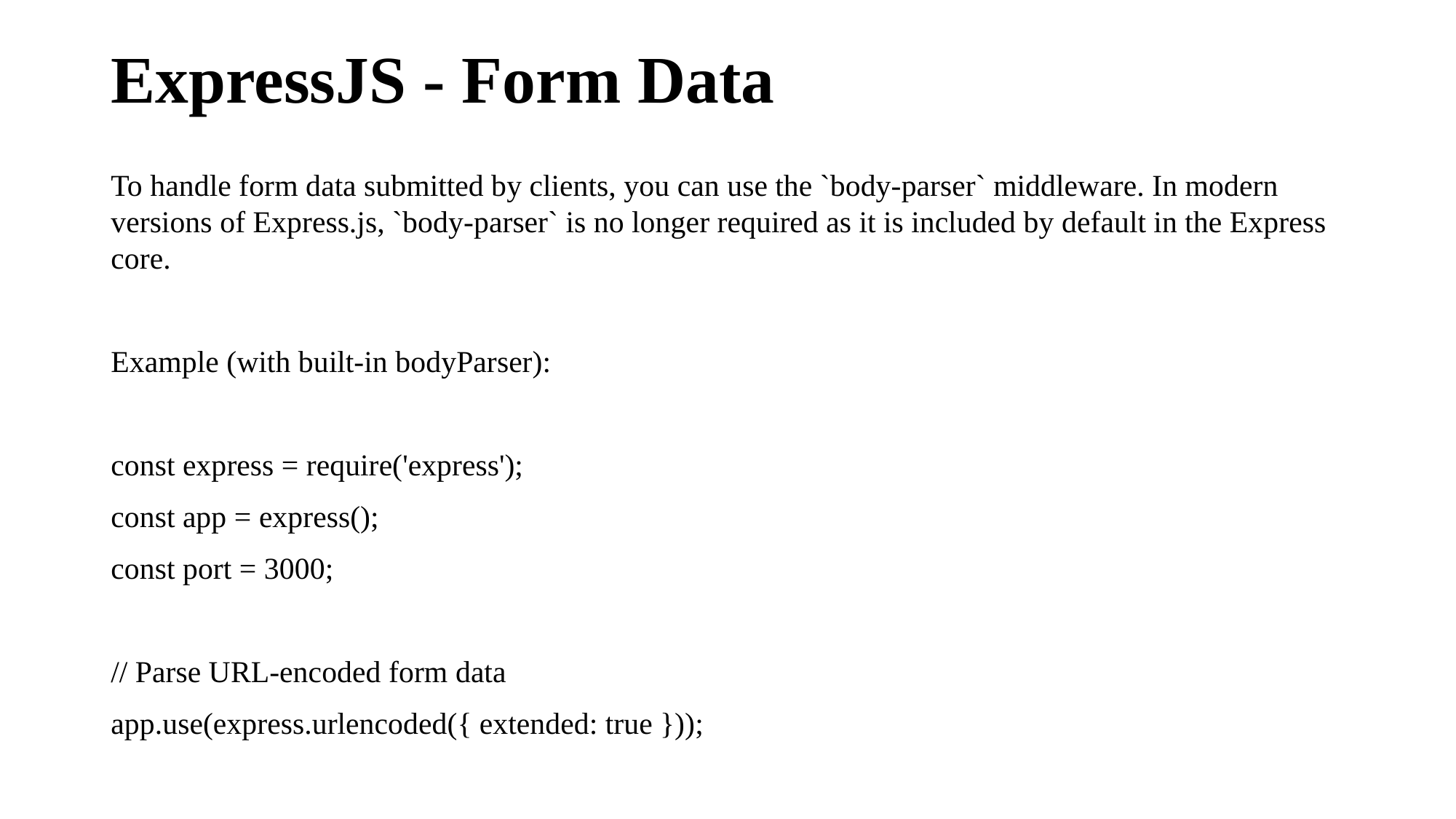

# ExpressJS - Form Data
To handle form data submitted by clients, you can use the `body-parser` middleware. In modern versions of Express.js, `body-parser` is no longer required as it is included by default in the Express core.

Example (with built-in bodyParser):

const express = require('express');
const app = express();
const port = 3000;

// Parse URL-encoded form data
app.use(express.urlencoded({ extended: true }));